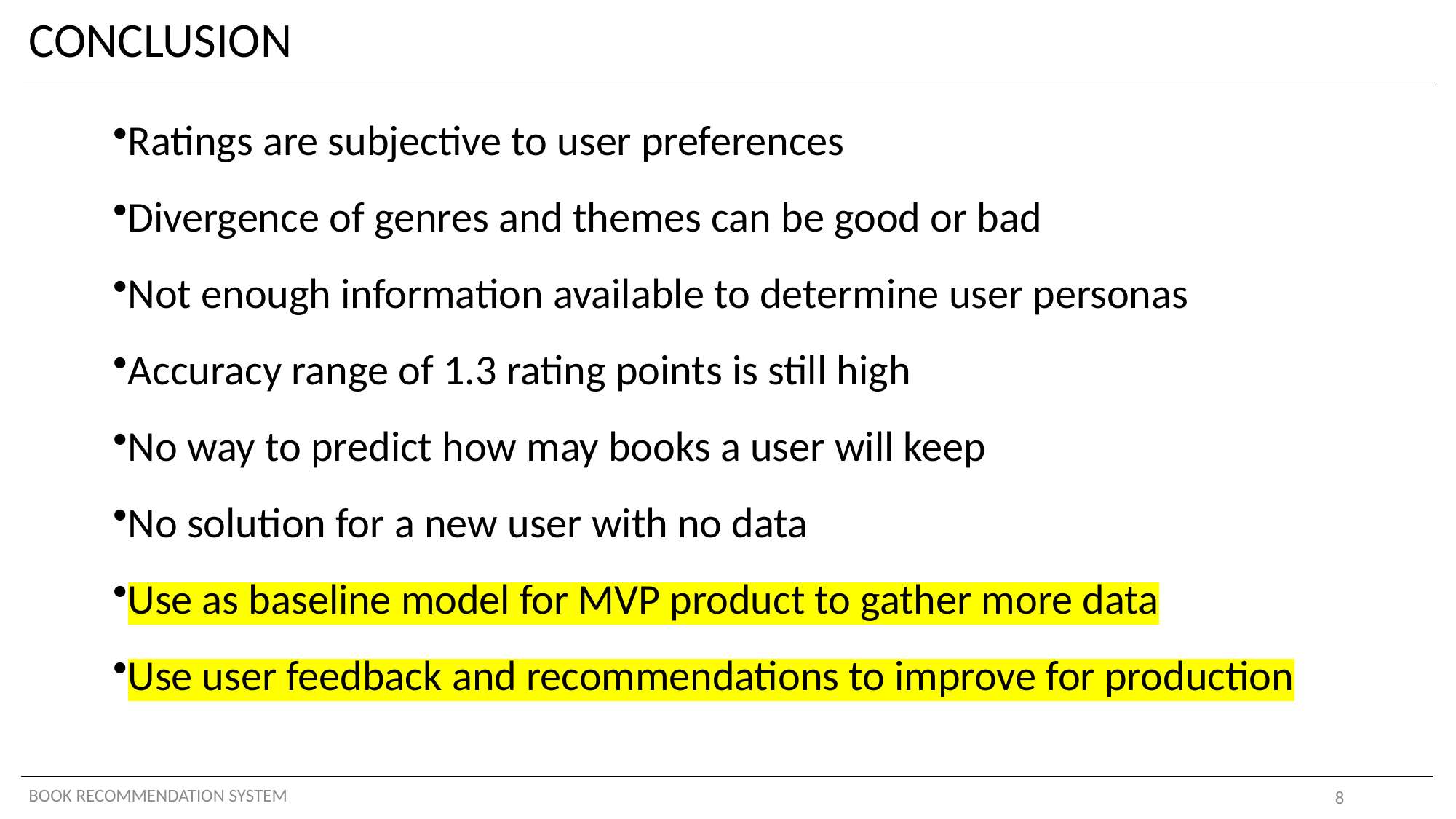

# CONCLUSION
Ratings are subjective to user preferences
Divergence of genres and themes can be good or bad
Not enough information available to determine user personas
Accuracy range of 1.3 rating points is still high
No way to predict how may books a user will keep
No solution for a new user with no data
Use as baseline model for MVP product to gather more data
Use user feedback and recommendations to improve for production
BOOK RECOMMENDATION SYSTEM
8